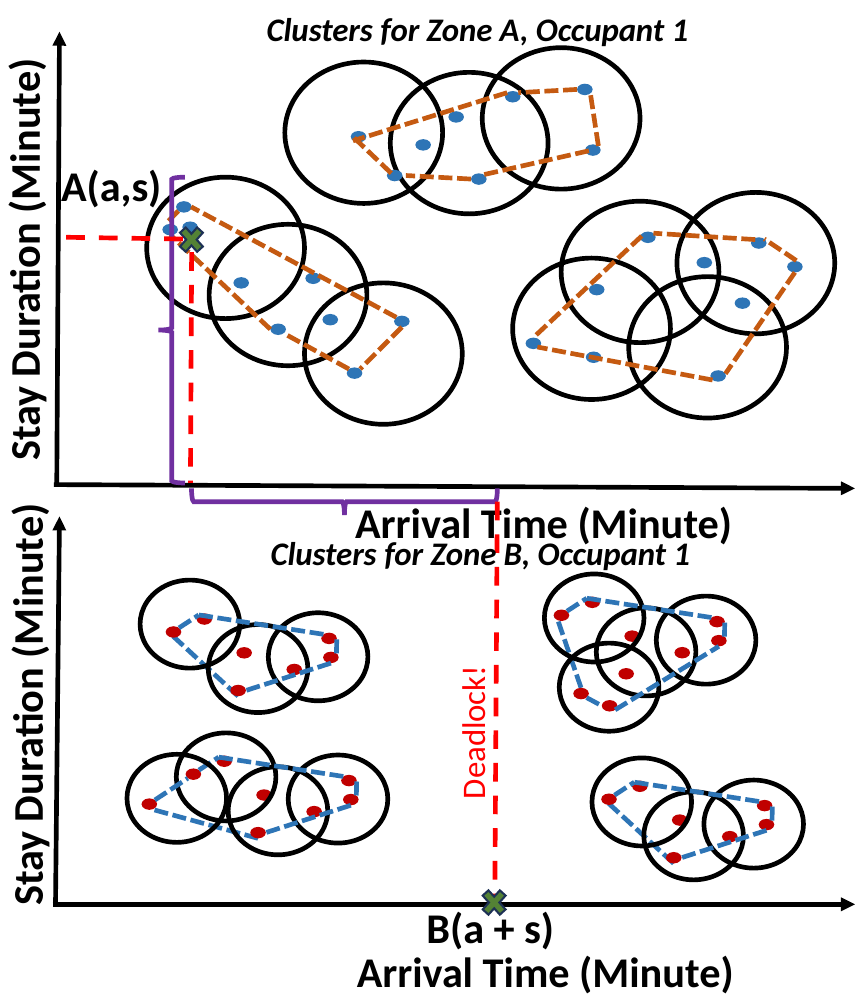

Clusters for Zone A, Occupant 1

A(a,s)

Stay Duration (Minute)

Arrival Time (Minute)
Clusters for Zone B, Occupant 1

Stay Duration (Minute)

Deadlock!

B(a + s)
Arrival Time (Minute)